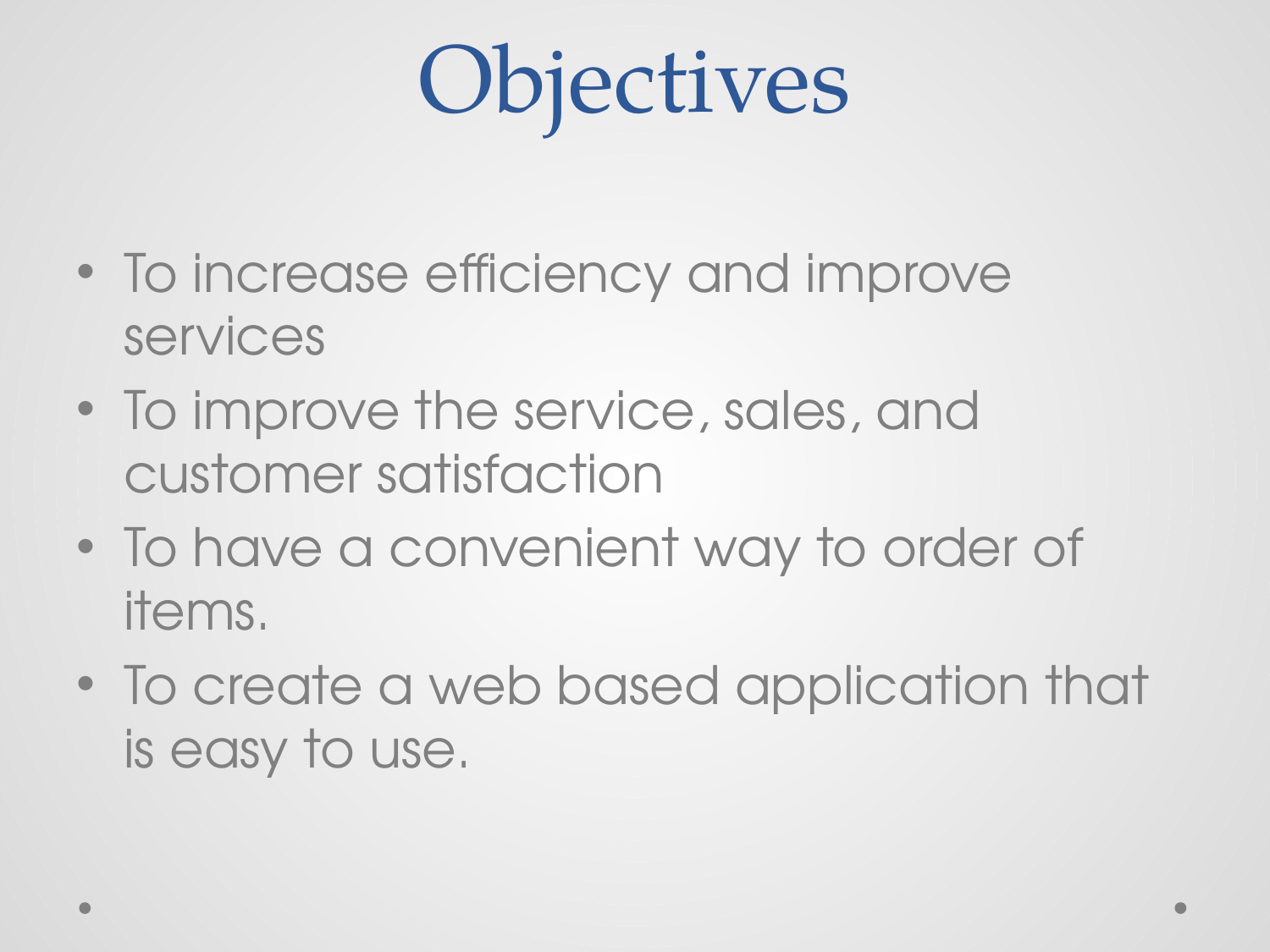

# Objectives

To increase efficiency and improve services
To improve the service, sales, and customer satisfaction
To have a convenient way to order of items.
To create a web based application that is easy to use.